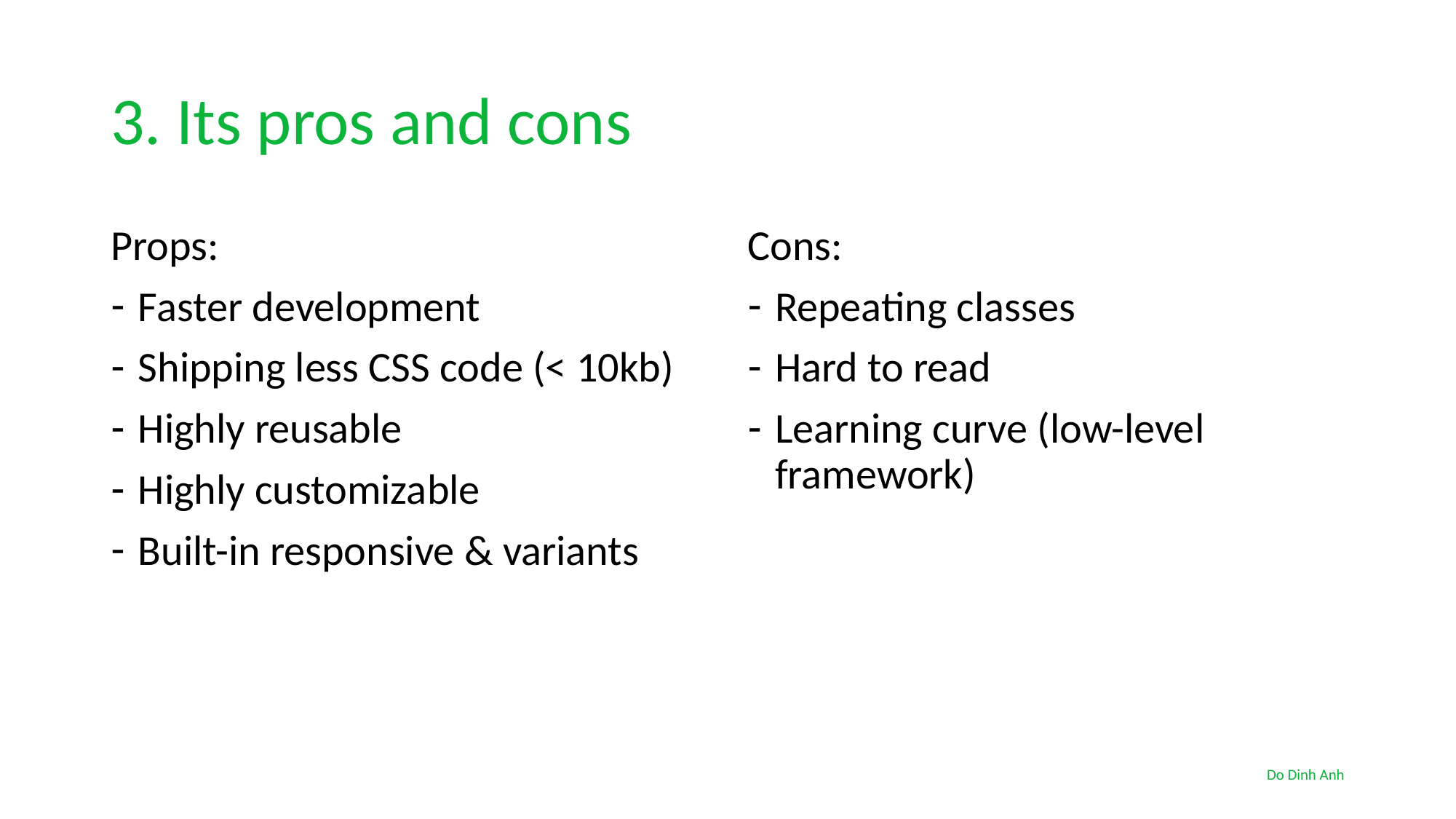

# 3. Its pros and cons
Props:
Faster development
Shipping less CSS code (< 10kb)
Highly reusable
Highly customizable
Built-in responsive & variants

Cons:
Repeating classes
Hard to read
Learning curve (low-level framework)
Do Dinh Anh